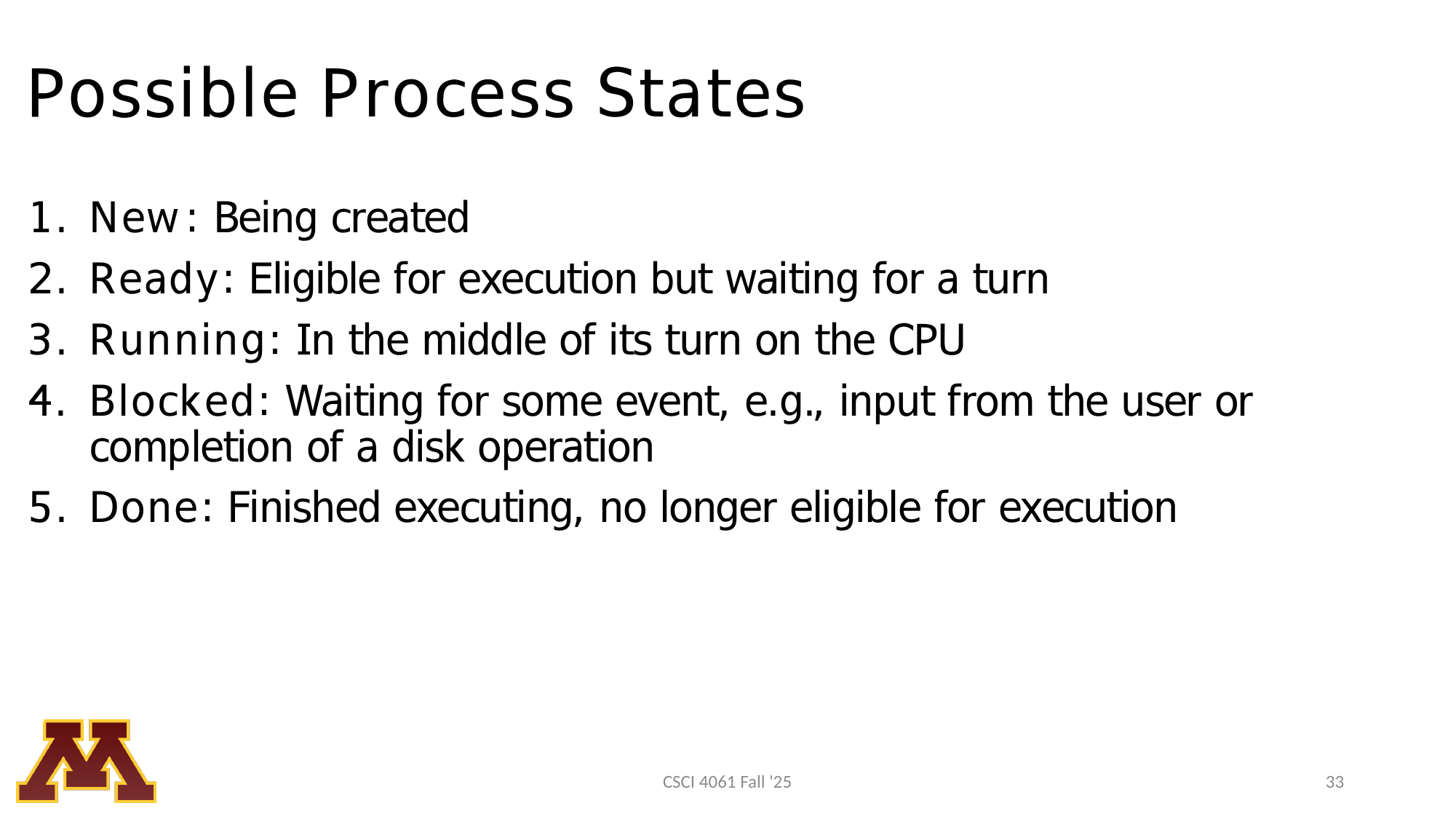

# Possible Process States
New: Being created
Ready: Eligible for execution but waiting for a turn
Running: In the middle of its turn on the CPU
Blocked: Waiting for some event, e.g., input from the user or completion of a disk operation
Done: Finished executing, no longer eligible for execution

CSCI 4061 Fall '25
33